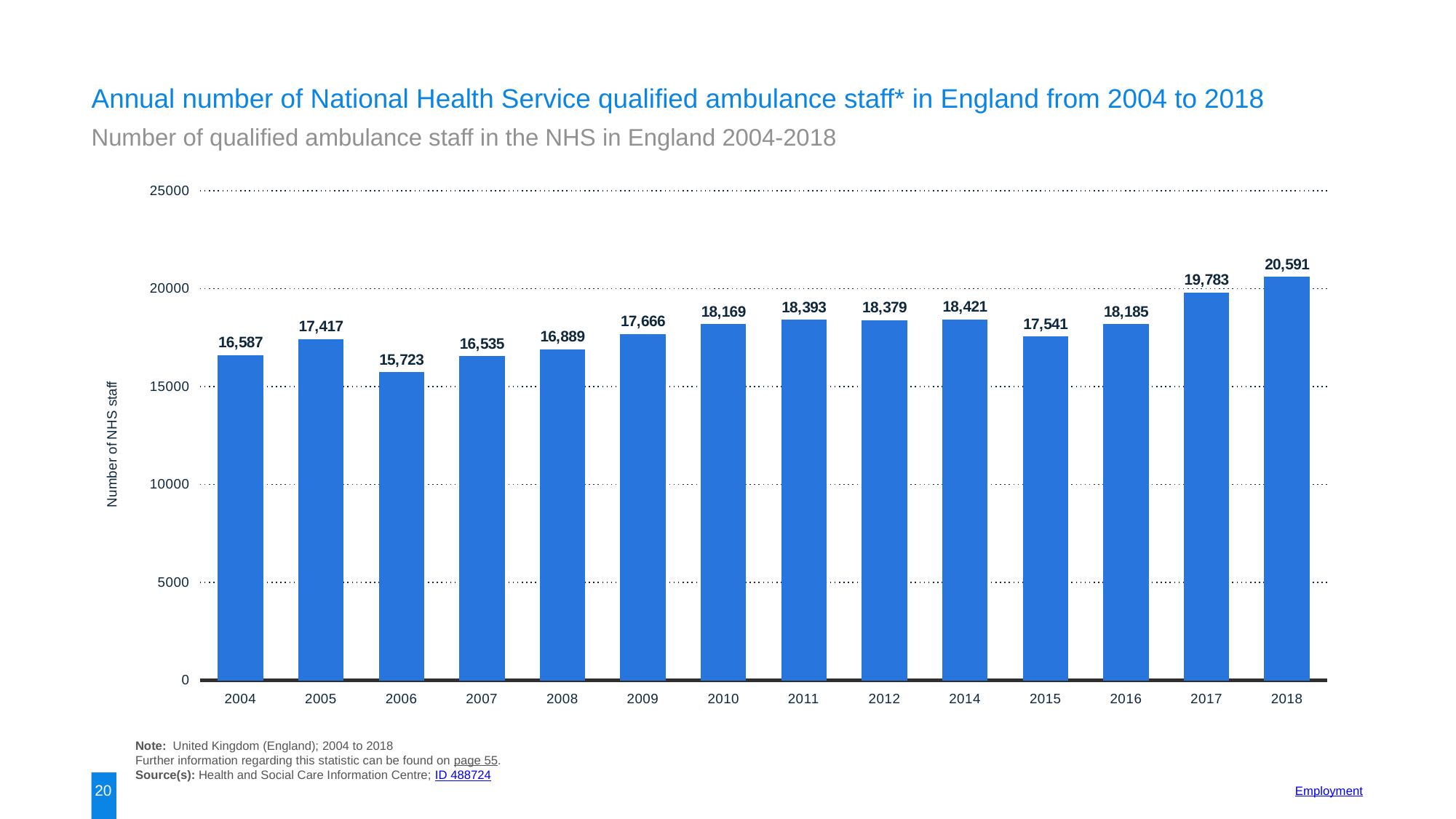

Annual number of National Health Service qualified ambulance staff* in England from 2004 to 2018
Number of qualified ambulance staff in the NHS in England 2004-2018

### Chart:

| Category | data |
|---|---|
| 2004 | 16587.0 |
| 2005 | 17417.0 |
| 2006 | 15723.0 |
| 2007 | 16535.0 |
| 2008 | 16889.0 |
| 2009 | 17666.0 |
| 2010 | 18169.0 |
| 2011 | 18393.0 |
| 2012 | 18379.0 |
| 2014 | 18421.0 |
| 2015 | 17541.0 |
| 2016 | 18185.0 |
| 2017 | 19783.0 |
| 2018 | 20591.0 |
Note:  United Kingdom (England); 2004 to 2018
Further information regarding this statistic can be found on page 55.
Source(s): Health and Social Care Information Centre; ID 488724

20
Employment